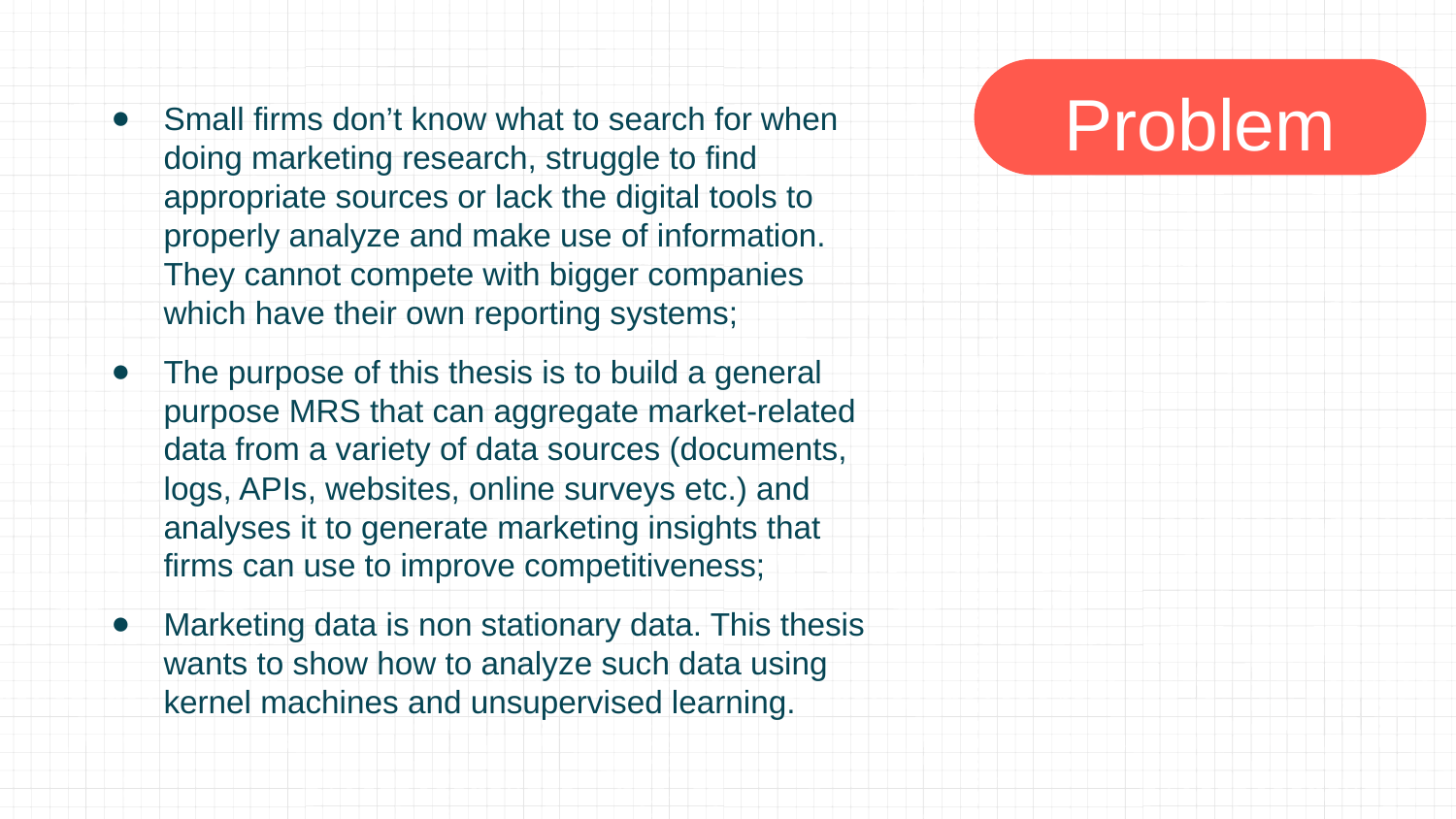

Small firms don’t know what to search for when doing marketing research, struggle to find appropriate sources or lack the digital tools to properly analyze and make use of information. They cannot compete with bigger companies which have their own reporting systems;
The purpose of this thesis is to build a general purpose MRS that can aggregate market-related data from a variety of data sources (documents, logs, APIs, websites, online surveys etc.) and analyses it to generate marketing insights that firms can use to improve competitiveness;
Marketing data is non stationary data. This thesis wants to show how to analyze such data using kernel machines and unsupervised learning.

# Problem